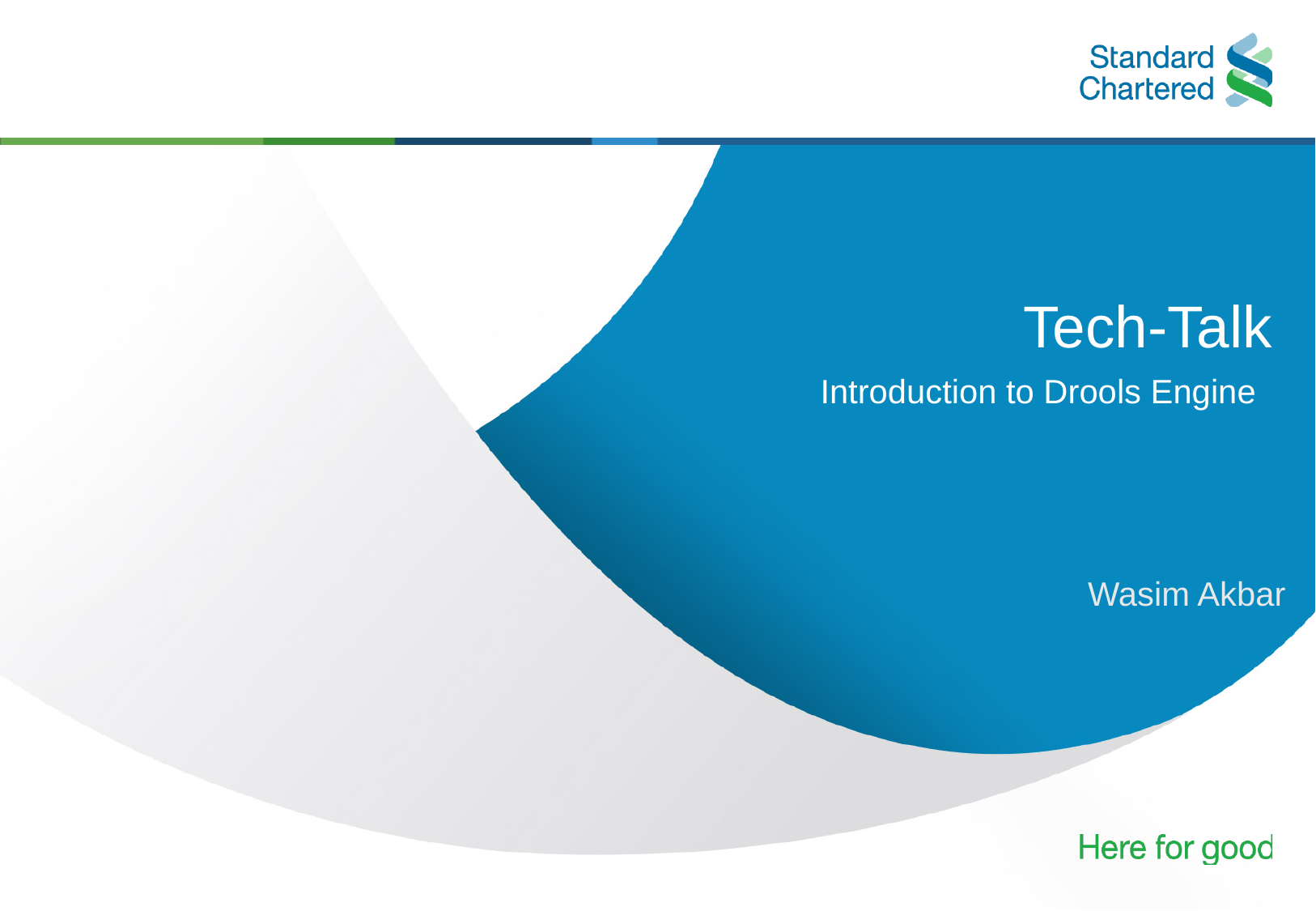

# Tech-Talk
Introduction to Drools Engine
Wasim Akbar